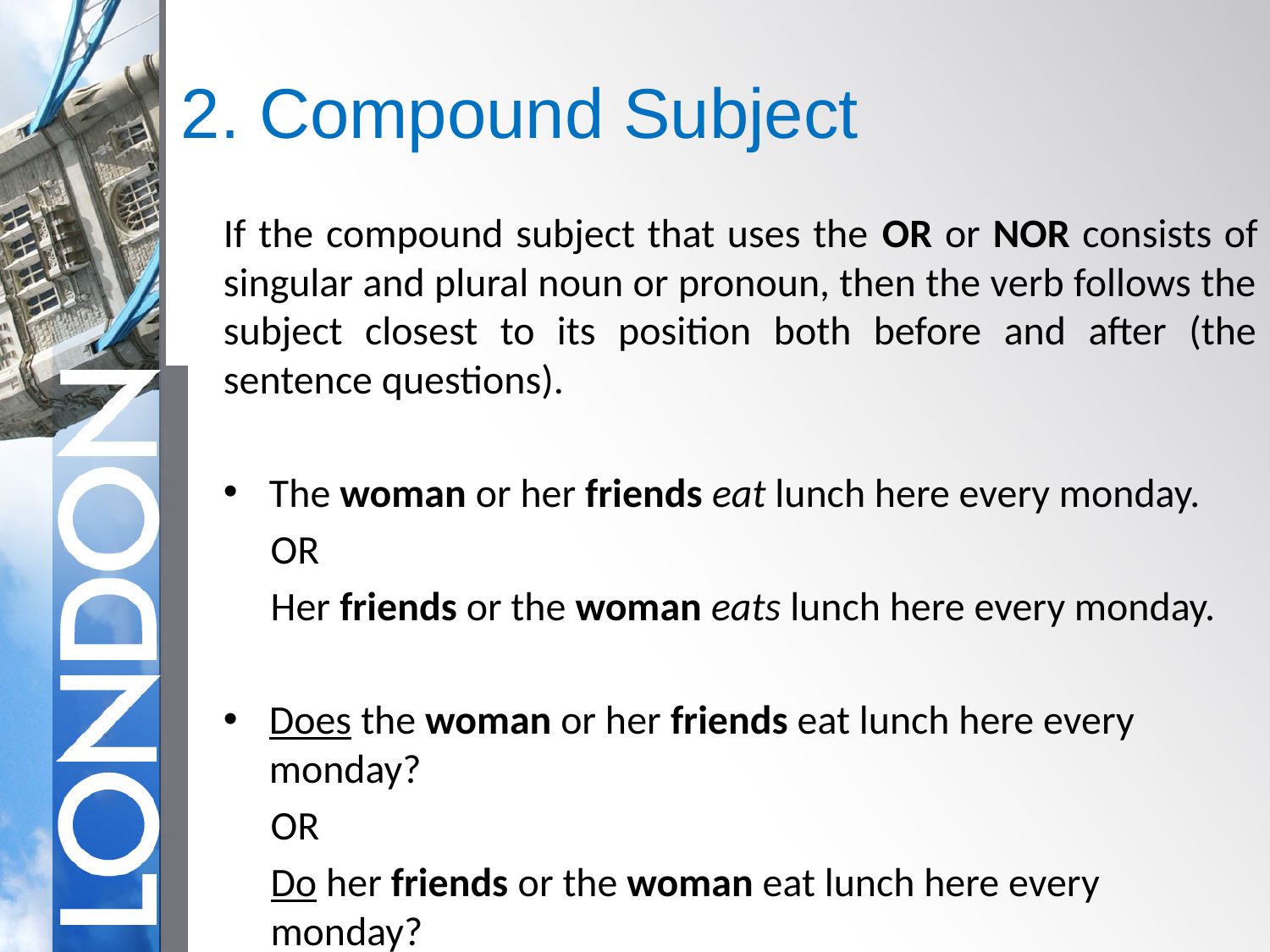

# 2. Compound Subject
If the compound subject that uses the OR or NOR consists of singular and plural noun or pronoun, then the verb follows the subject closest to its position both before and after (the sentence questions).

The woman or her friends eat lunch here every monday.
OR
Her friends or the woman eats lunch here every monday.

Does the woman or her friends eat lunch here every monday?
OR
Do her friends or the woman eat lunch here every monday?